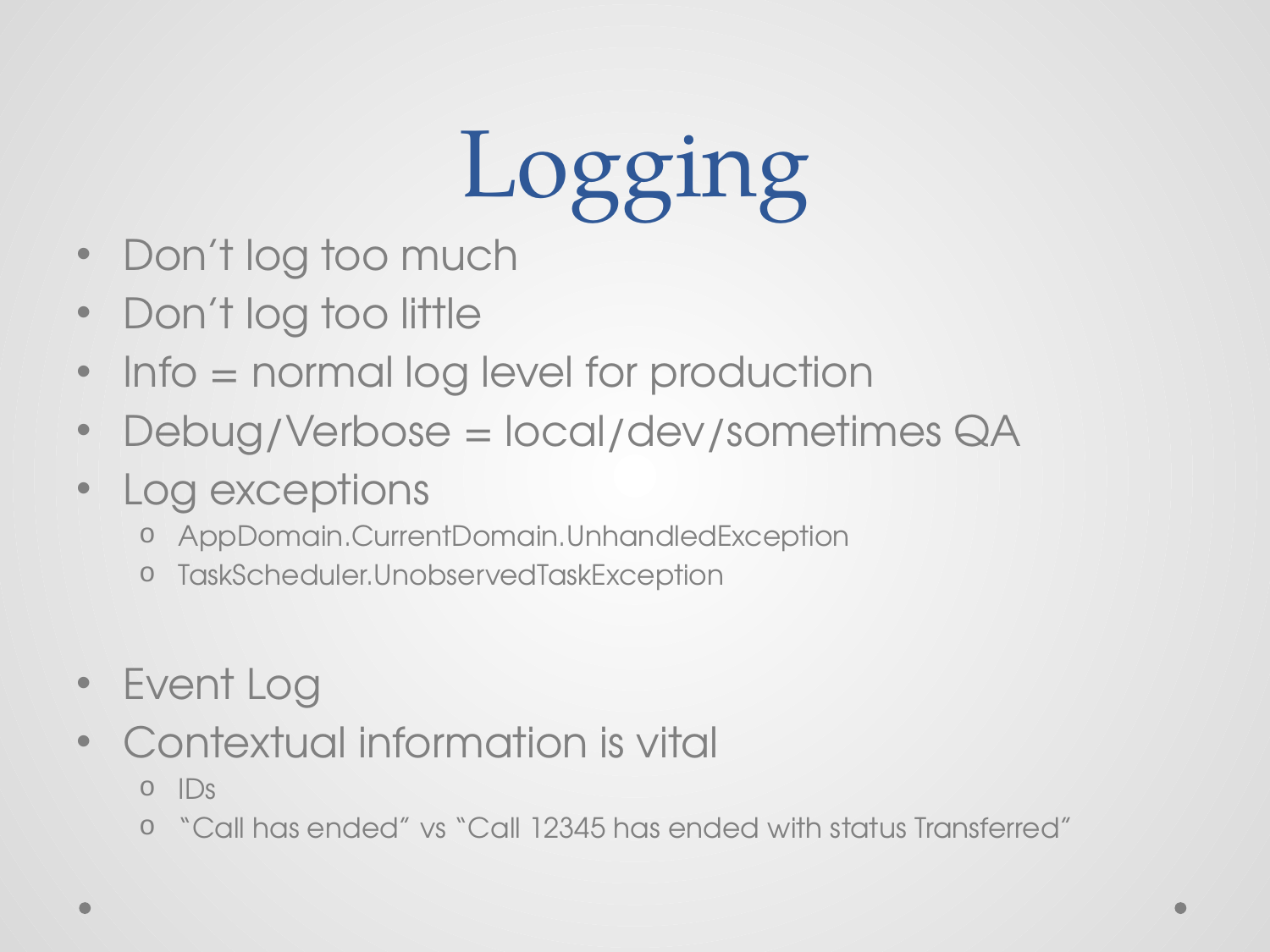

# Logging
Don’t log too much
Don’t log too little
Info = normal log level for production
Debug/Verbose = local/dev/sometimes QA
Log exceptions
AppDomain.CurrentDomain.UnhandledException
TaskScheduler.UnobservedTaskException

Event Log
Contextual information is vital
IDs
“Call has ended” vs “Call 12345 has ended with status Transferred”